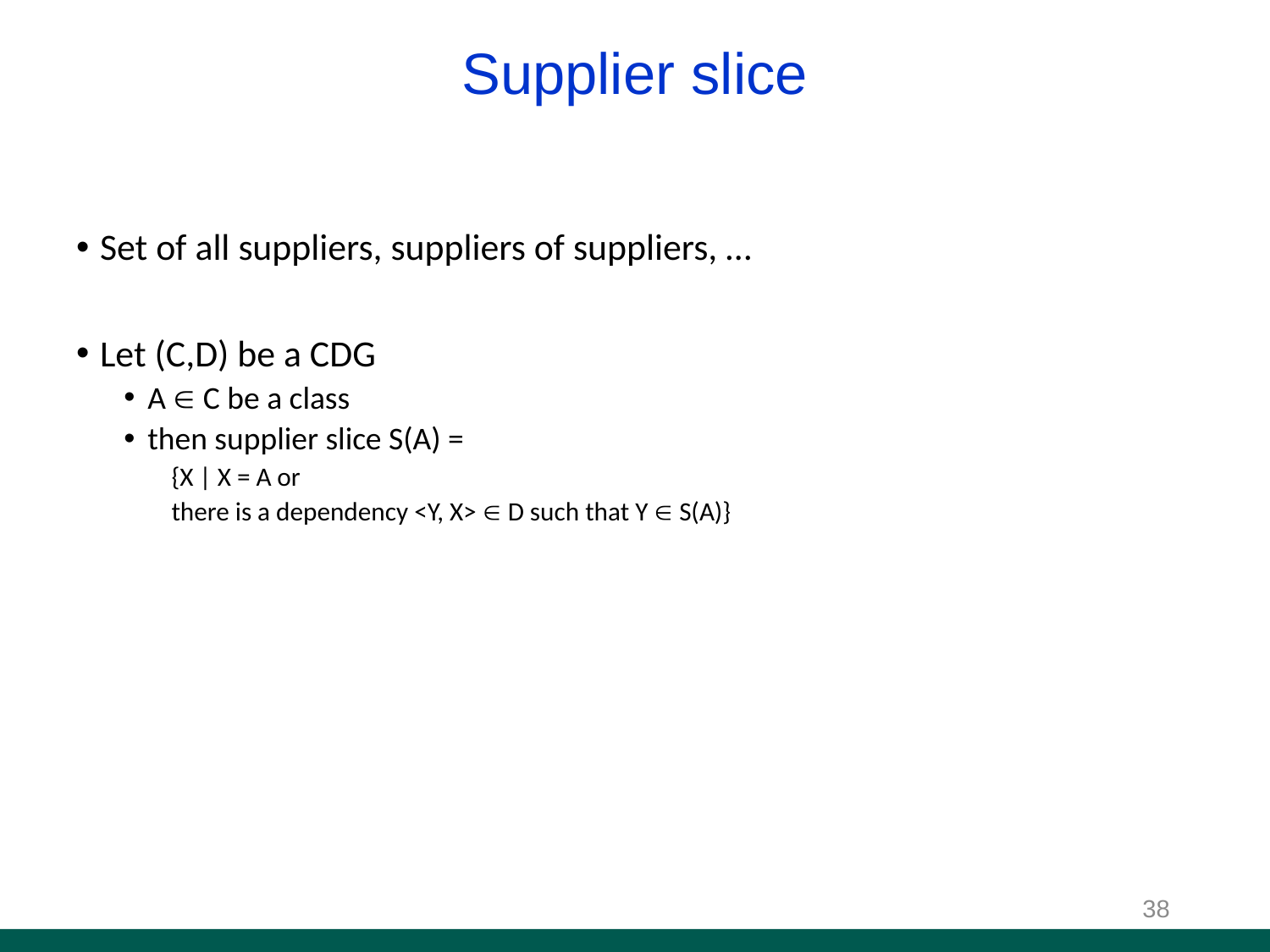

# Supplier slice
Set of all suppliers, suppliers of suppliers, …

Let (C,D) be a CDG
A ∈ C be a class
then supplier slice S(A) =
{X | X = A or
there is a dependency <Y, X> ∈ D such that Y ∈ S(A)}

38